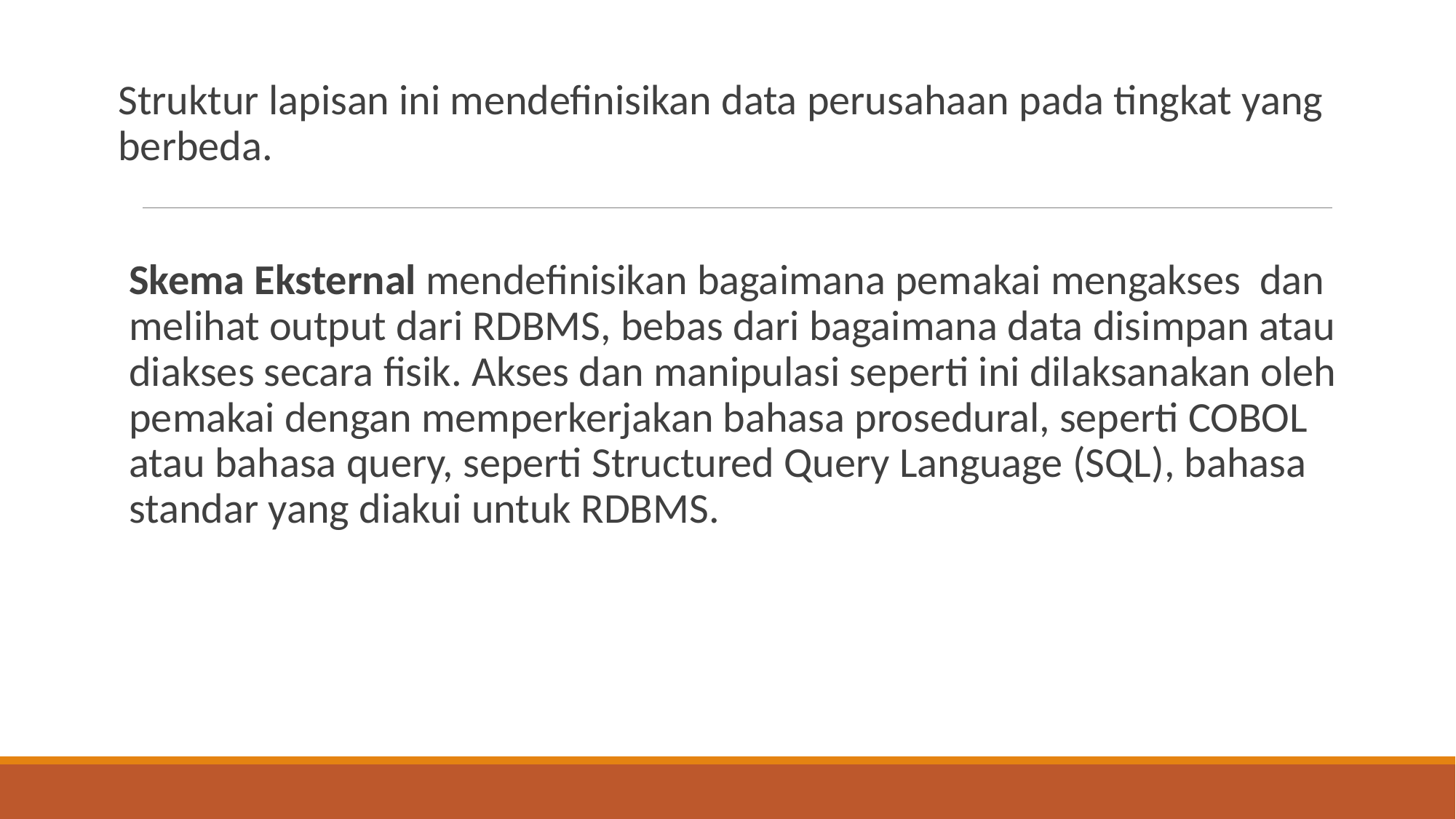

Struktur lapisan ini mendefinisikan data perusahaan pada tingkat yang berbeda.

Skema Eksternal mendefinisikan bagaimana pemakai mengakses  dan melihat output dari RDBMS, bebas dari bagaimana data disimpan atau diakses secara fisik. Akses dan manipulasi seperti ini dilaksanakan oleh pemakai dengan memperkerjakan bahasa prosedural, seperti COBOL atau bahasa query, seperti Structured Query Language (SQL), bahasa standar yang diakui untuk RDBMS.